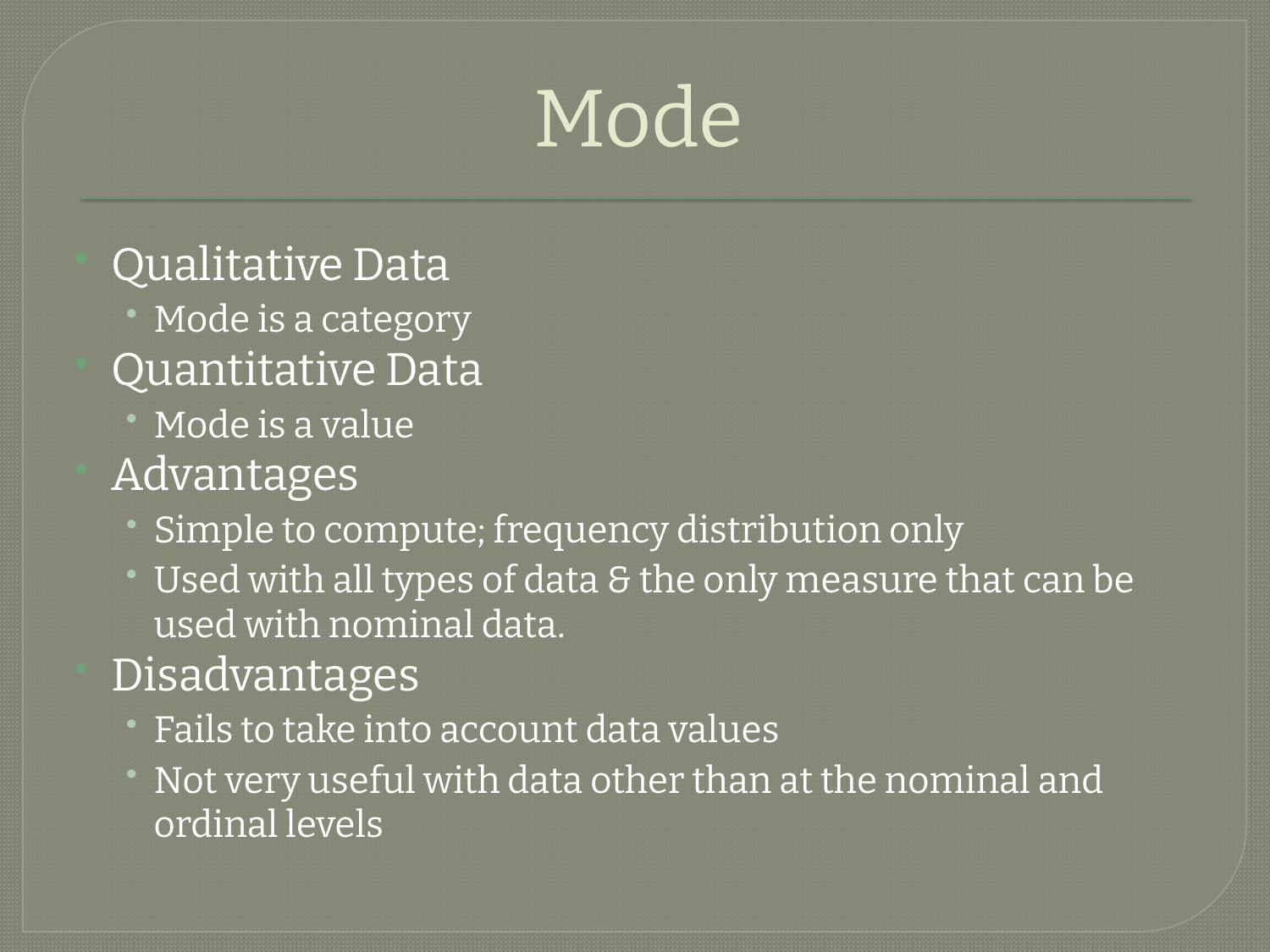

# Mode
Qualitative Data
Mode is a category
Quantitative Data
Mode is a value
Advantages
Simple to compute; frequency distribution only
Used with all types of data & the only measure that can be used with nominal data.
Disadvantages
Fails to take into account data values
Not very useful with data other than at the nominal and ordinal levels